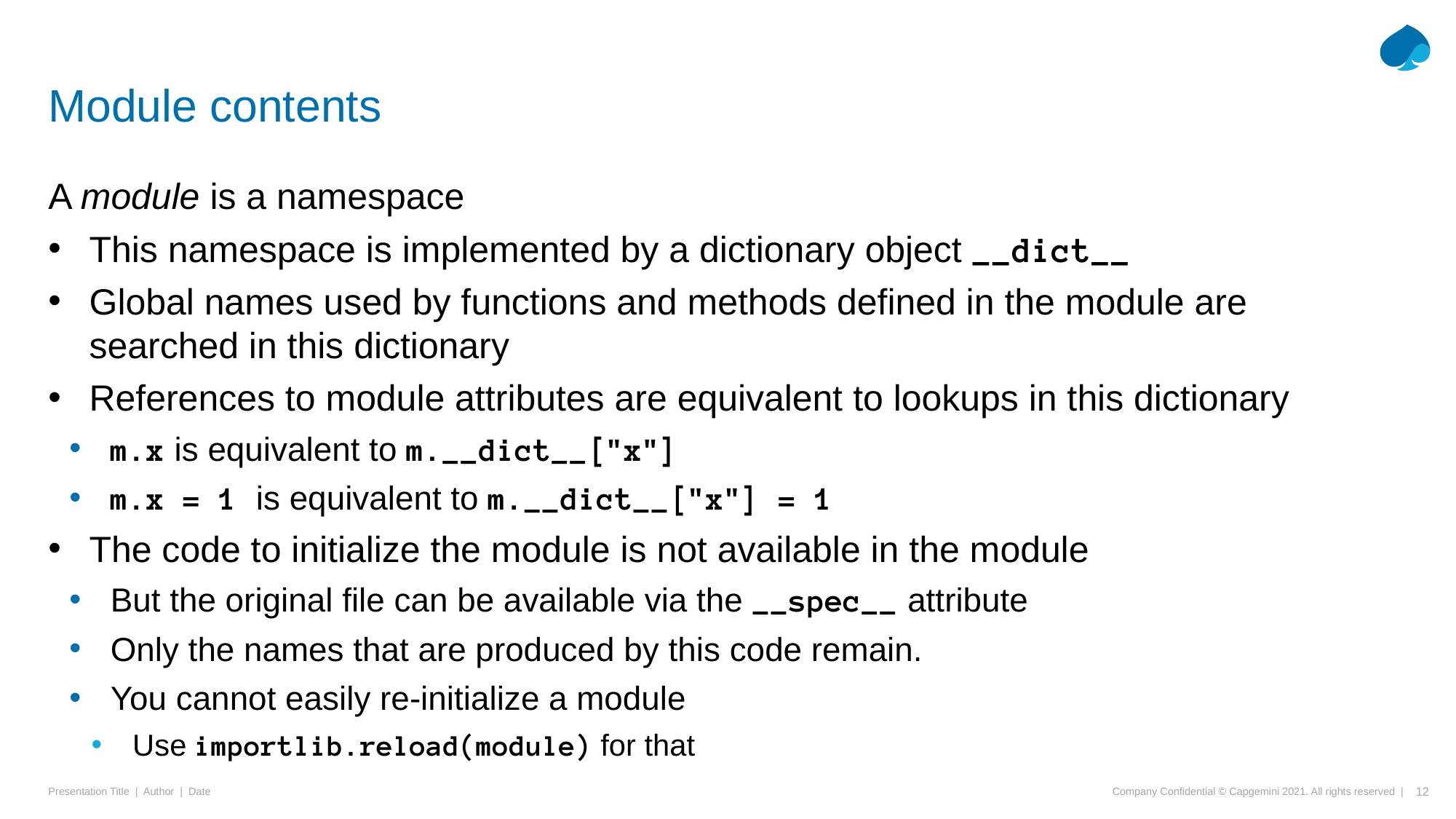

# Module contents
A module is a namespace
This namespace is implemented by a dictionary object __dict__
Global names used by functions and methods defined in the module are searched in this dictionary
References to module attributes are equivalent to lookups in this dictionary
m.x is equivalent to m.__dict__["x"]
m.x = 1 is equivalent to m.__dict__["x"] = 1
The code to initialize the module is not available in the module
But the original file can be available via the __spec__ attribute
Only the names that are produced by this code remain.
You cannot easily re-initialize a module
Use importlib.reload(module) for that